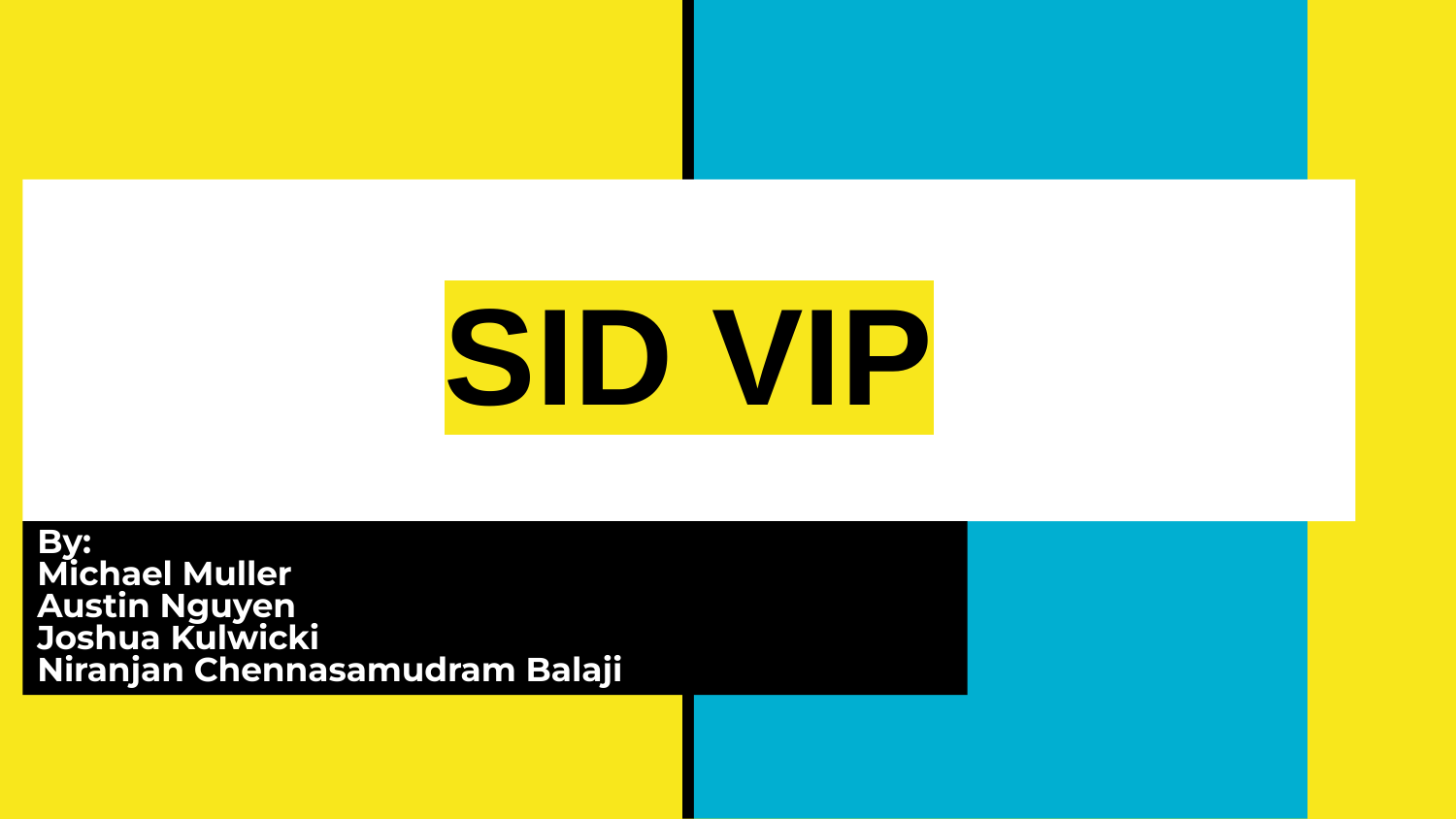

# SID VIP
By:
Michael Muller
Austin Nguyen
Joshua Kulwicki
Niranjan Chennasamudram Balaji